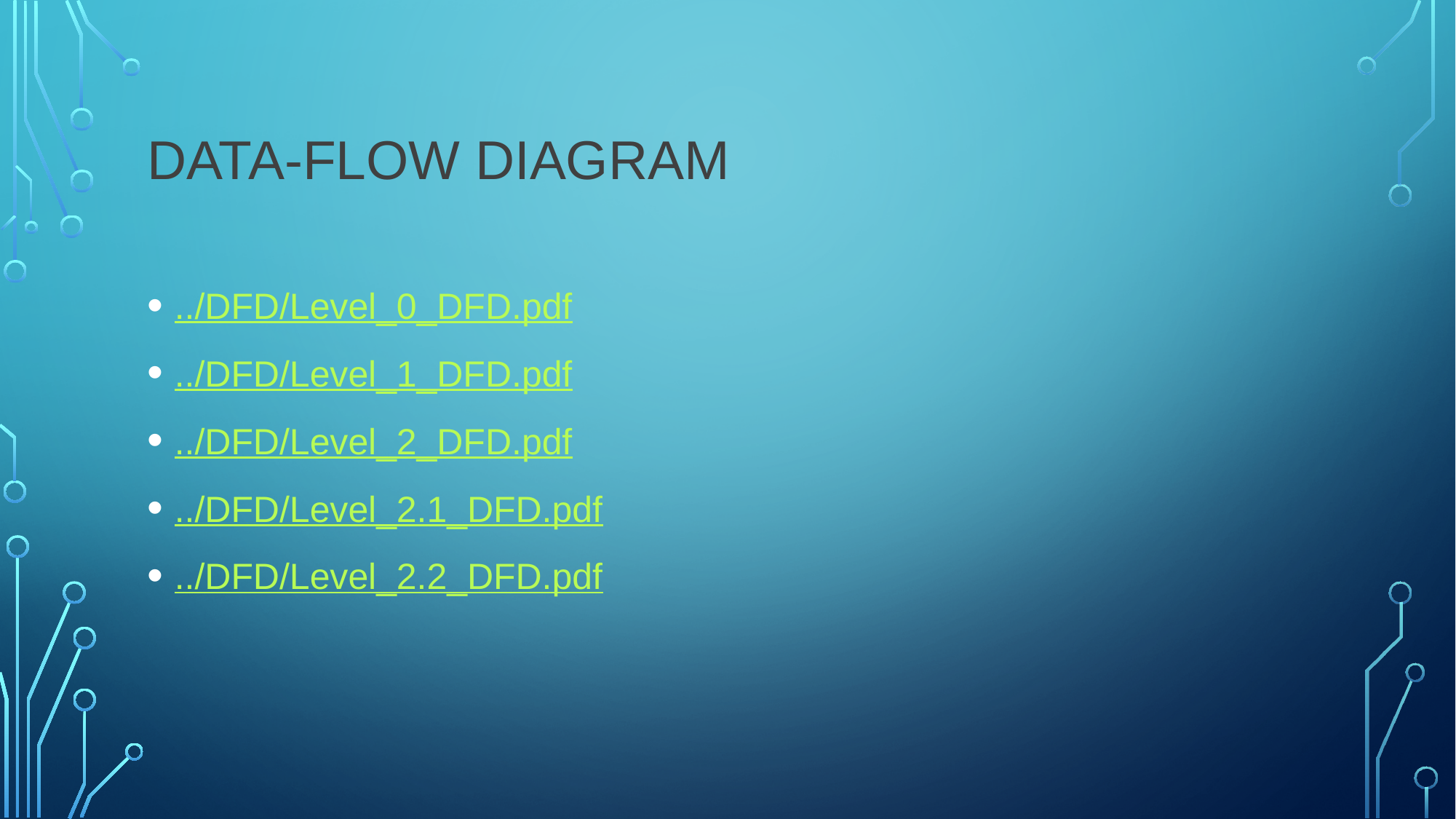

# DATA-FLOW DIAGRAM
../DFD/Level_0_DFD.pdf
../DFD/Level_1_DFD.pdf
../DFD/Level_2_DFD.pdf
../DFD/Level_2.1_DFD.pdf
../DFD/Level_2.2_DFD.pdf